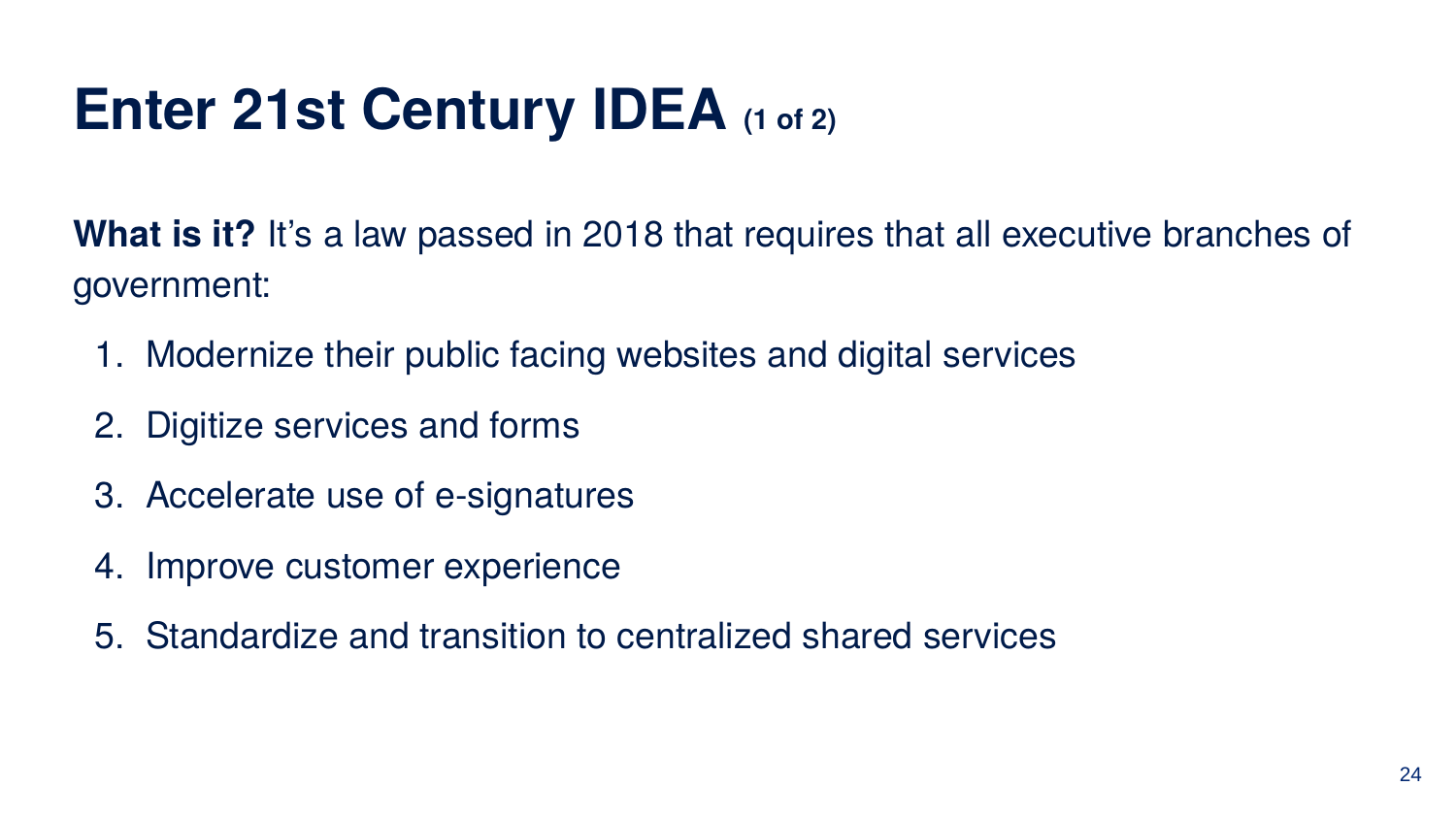

# Enter 21st Century IDEA (1 of 2)
What is it? It’s a law passed in 2018 that requires that all executive branches of government:
Modernize their public facing websites and digital services
Digitize services and forms
Accelerate use of e-signatures
Improve customer experience
Standardize and transition to centralized shared services

24